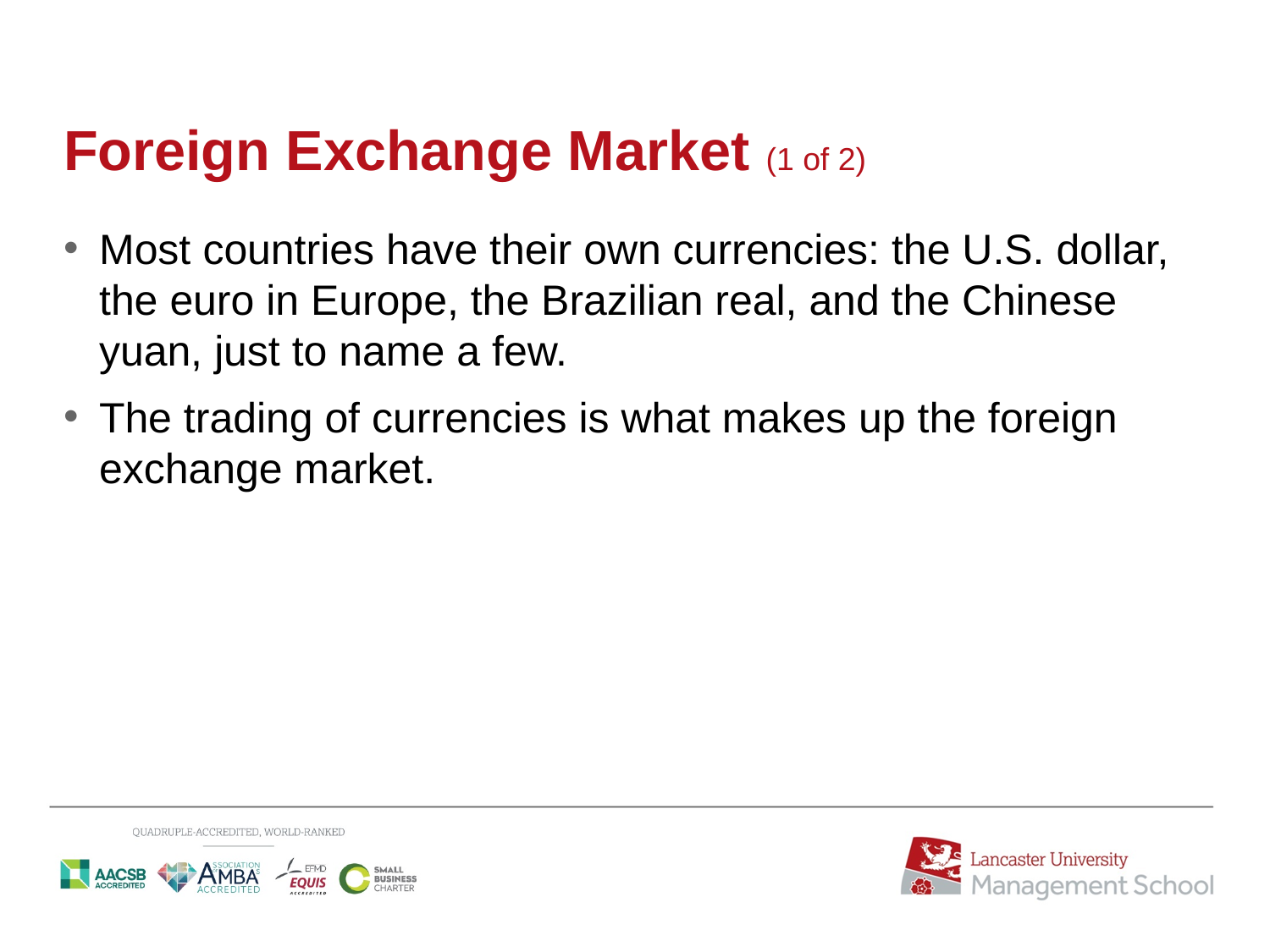

# Foreign Exchange Market (1 of 2)
Most countries have their own currencies: the U.S. dollar, the euro in Europe, the Brazilian real, and the Chinese yuan, just to name a few.
The trading of currencies is what makes up the foreign exchange market.